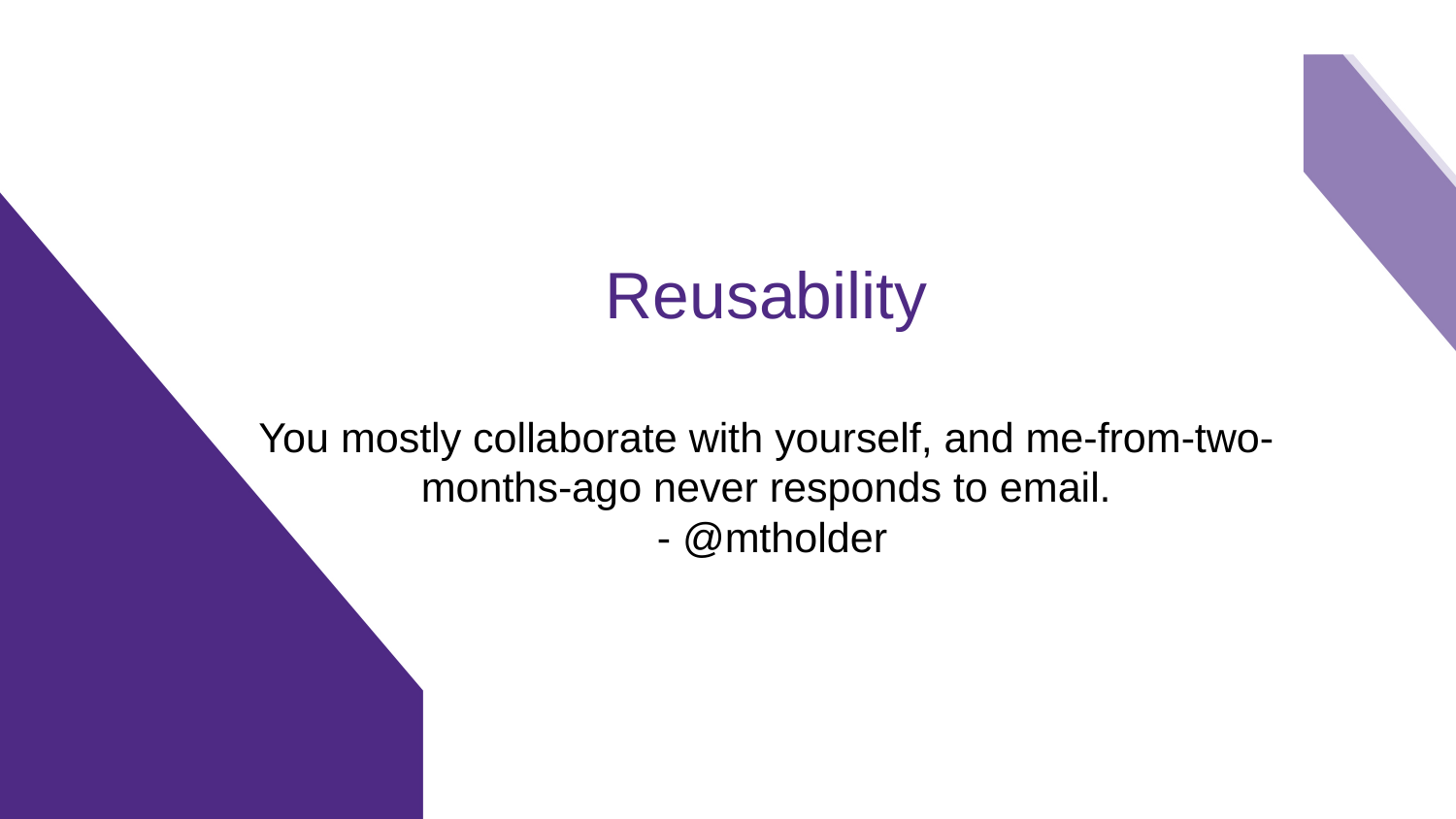

# Reusability You mostly collaborate with yourself, and me-from-two-months-ago never responds to email.
 - @mtholder

1